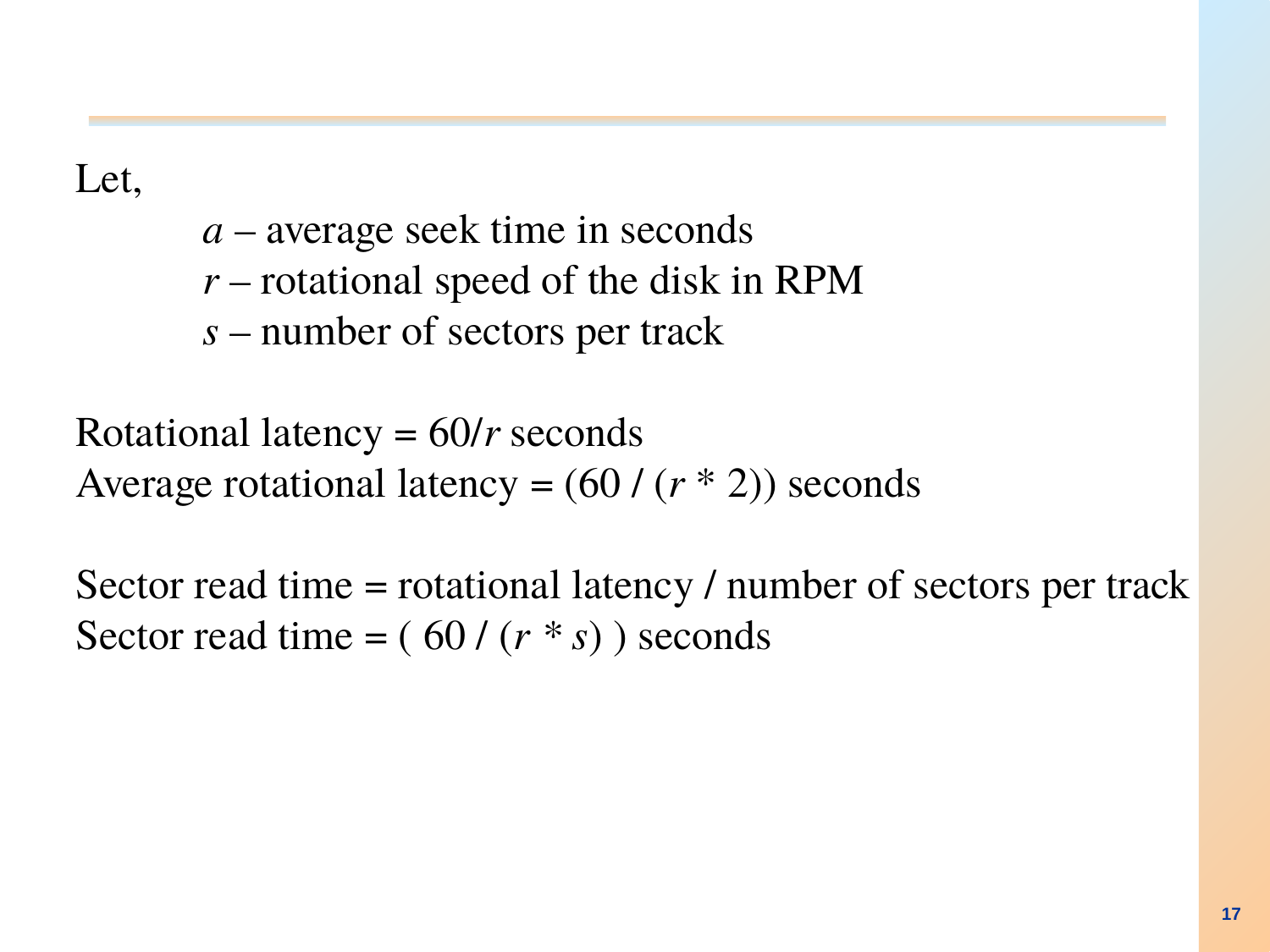

Let,
	a – average seek time in seconds
	r – rotational speed of the disk in RPM
	s – number of sectors per track

Rotational latency = 60/r seconds
Average rotational latency = (60 / (r * 2)) seconds

Sector read time = rotational latency / number of sectors per track
Sector read time = ( 60 / (r * s) ) seconds